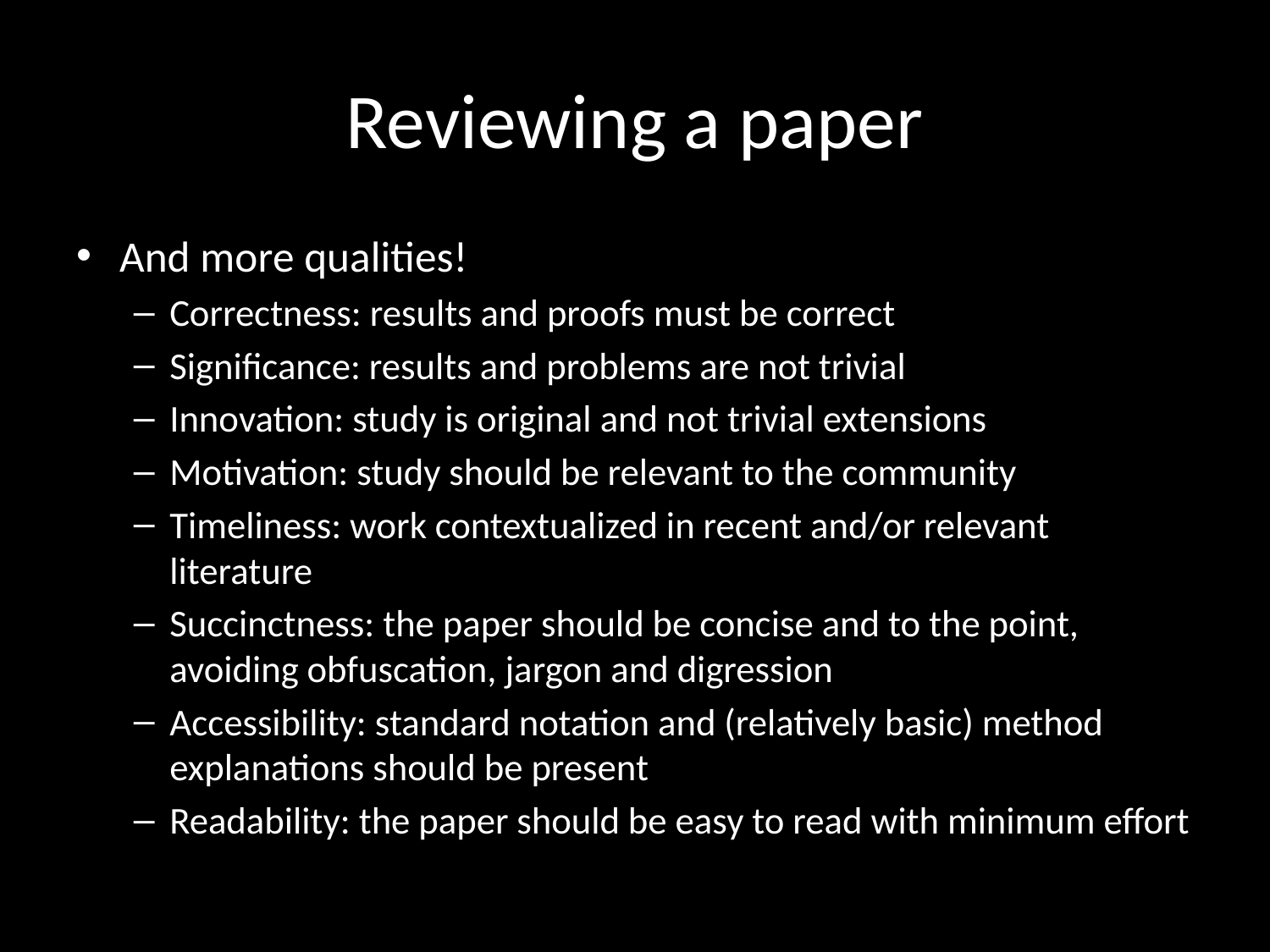

# Reviewing a paper
And more qualities!
Correctness: results and proofs must be correct
Significance: results and problems are not trivial
Innovation: study is original and not trivial extensions
Motivation: study should be relevant to the community
Timeliness: work contextualized in recent and/or relevant literature
Succinctness: the paper should be concise and to the point, avoiding obfuscation, jargon and digression
Accessibility: standard notation and (relatively basic) method explanations should be present
Readability: the paper should be easy to read with minimum effort